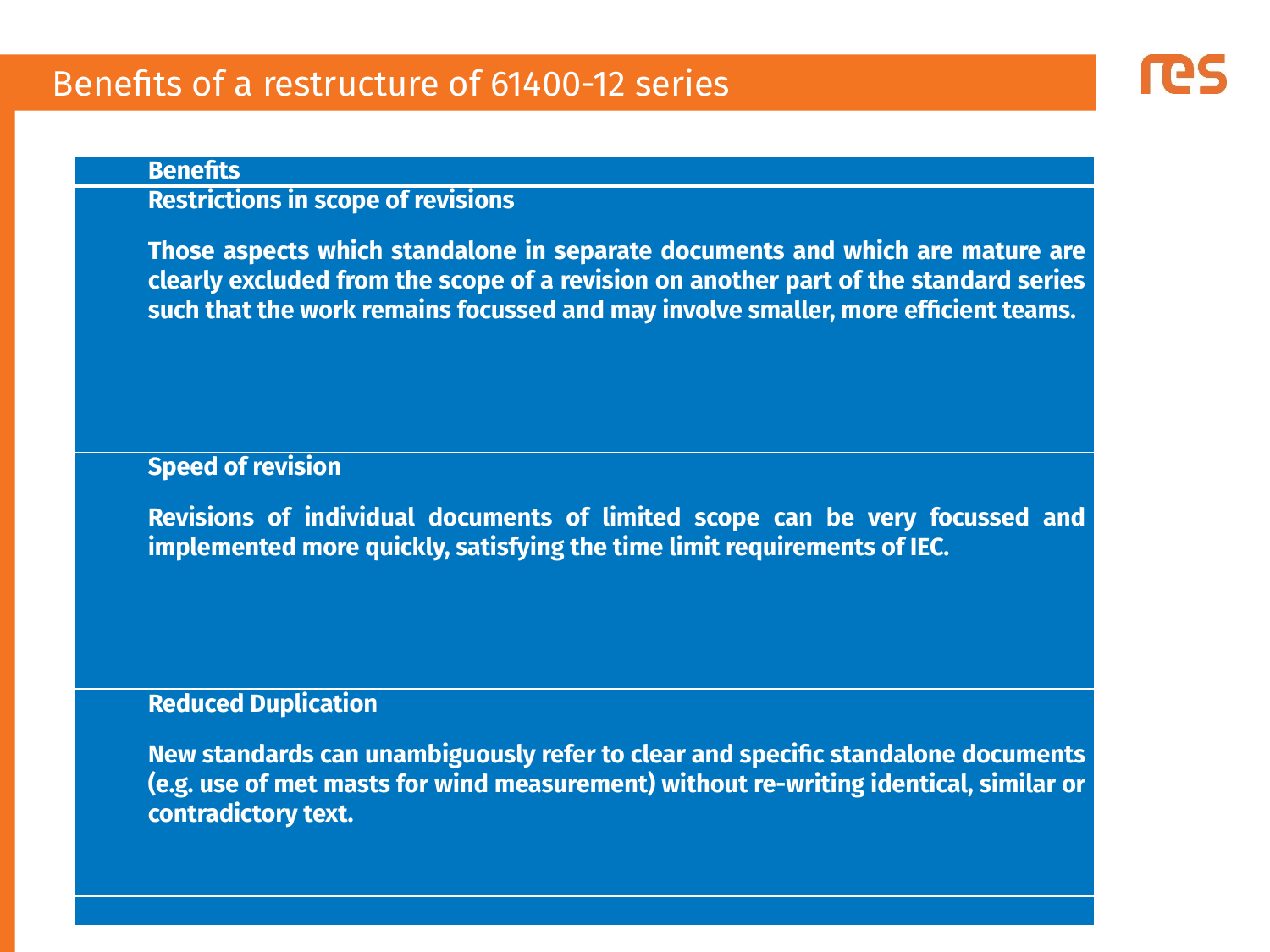

# Benefits of a restructure of 61400-12 series
| Benefits |
| --- |
| Restrictions in scope of revisions Those aspects which standalone in separate documents and which are mature are clearly excluded from the scope of a revision on another part of the standard series such that the work remains focussed and may involve smaller, more efficient teams. |
| Speed of revision Revisions of individual documents of limited scope can be very focussed and implemented more quickly, satisfying the time limit requirements of IEC. |
| Reduced Duplication New standards can unambiguously refer to clear and specific standalone documents (e.g. use of met masts for wind measurement) without re-writing identical, similar or contradictory text. |
|  |